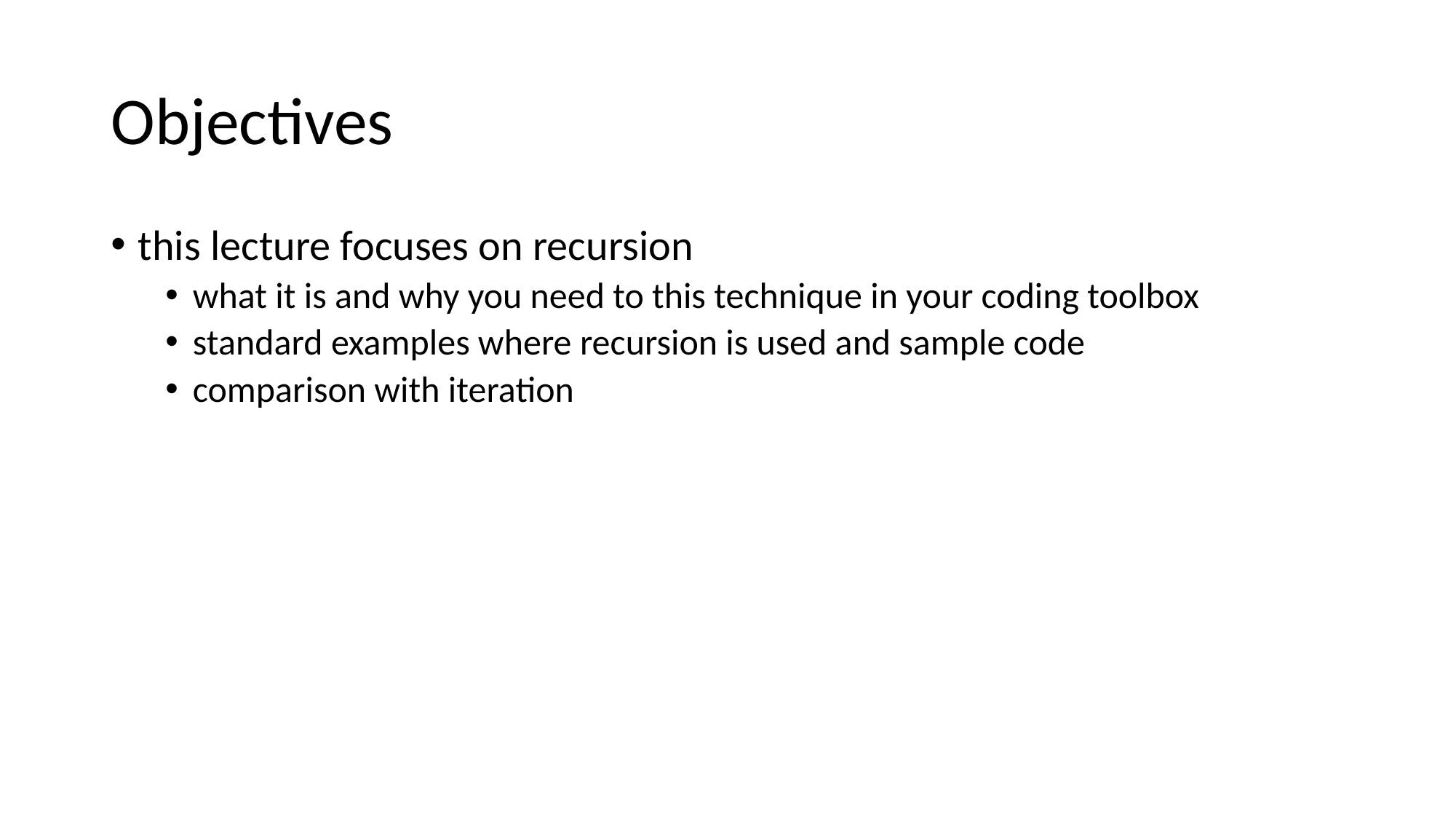

# Objectives
this lecture focuses on recursion
what it is and why you need to this technique in your coding toolbox
standard examples where recursion is used and sample code
comparison with iteration